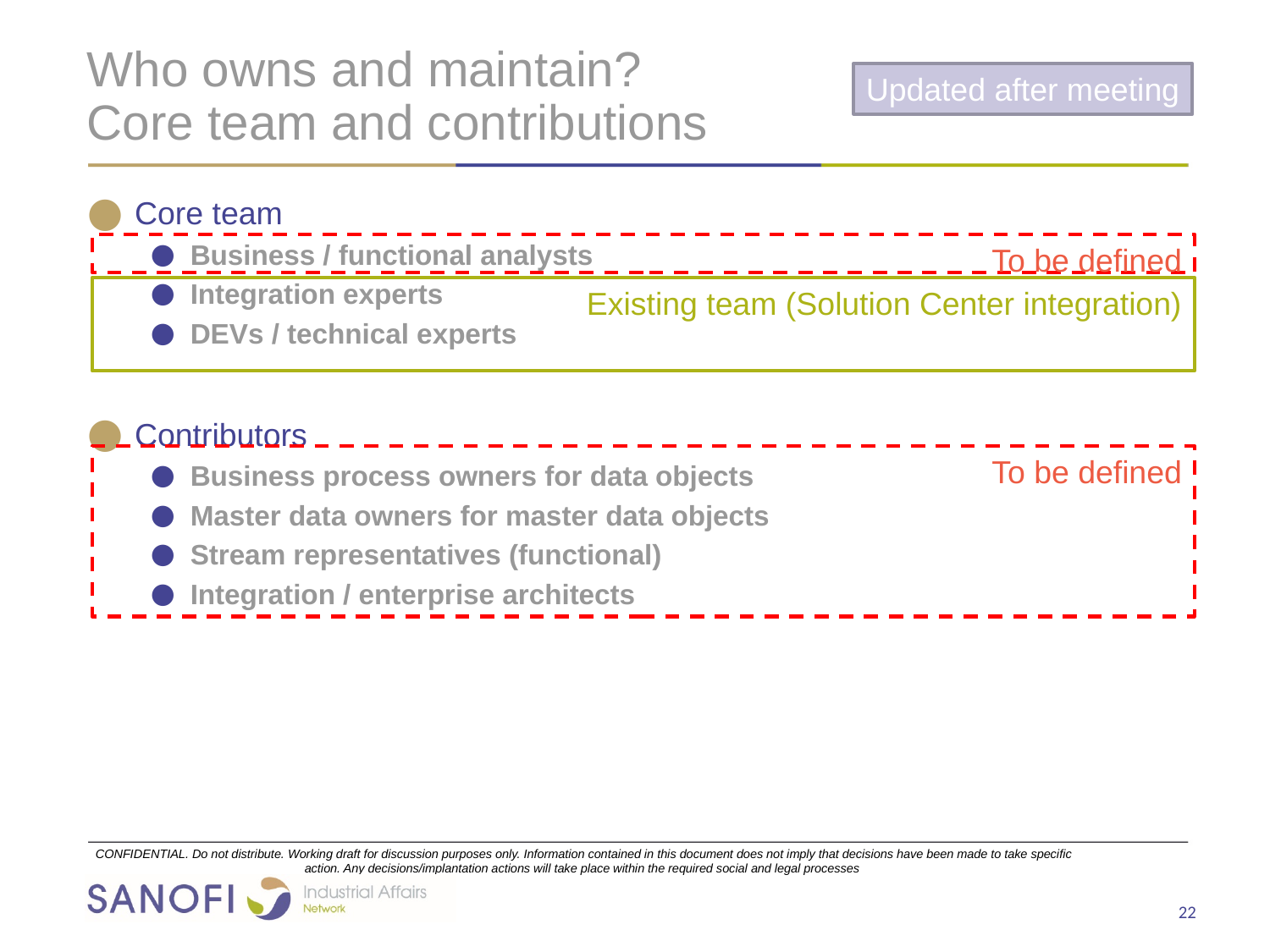

# Who owns and maintain? Core team and contributions
Updated after meeting
Core team
Business / functional analysts
Integration experts
DEVs / technical experts

Contributors
Business process owners for data objects
Master data owners for master data objects
Stream representatives (functional)
Integration / enterprise architects
To be defined
Existing team (Solution Center integration)
To be defined